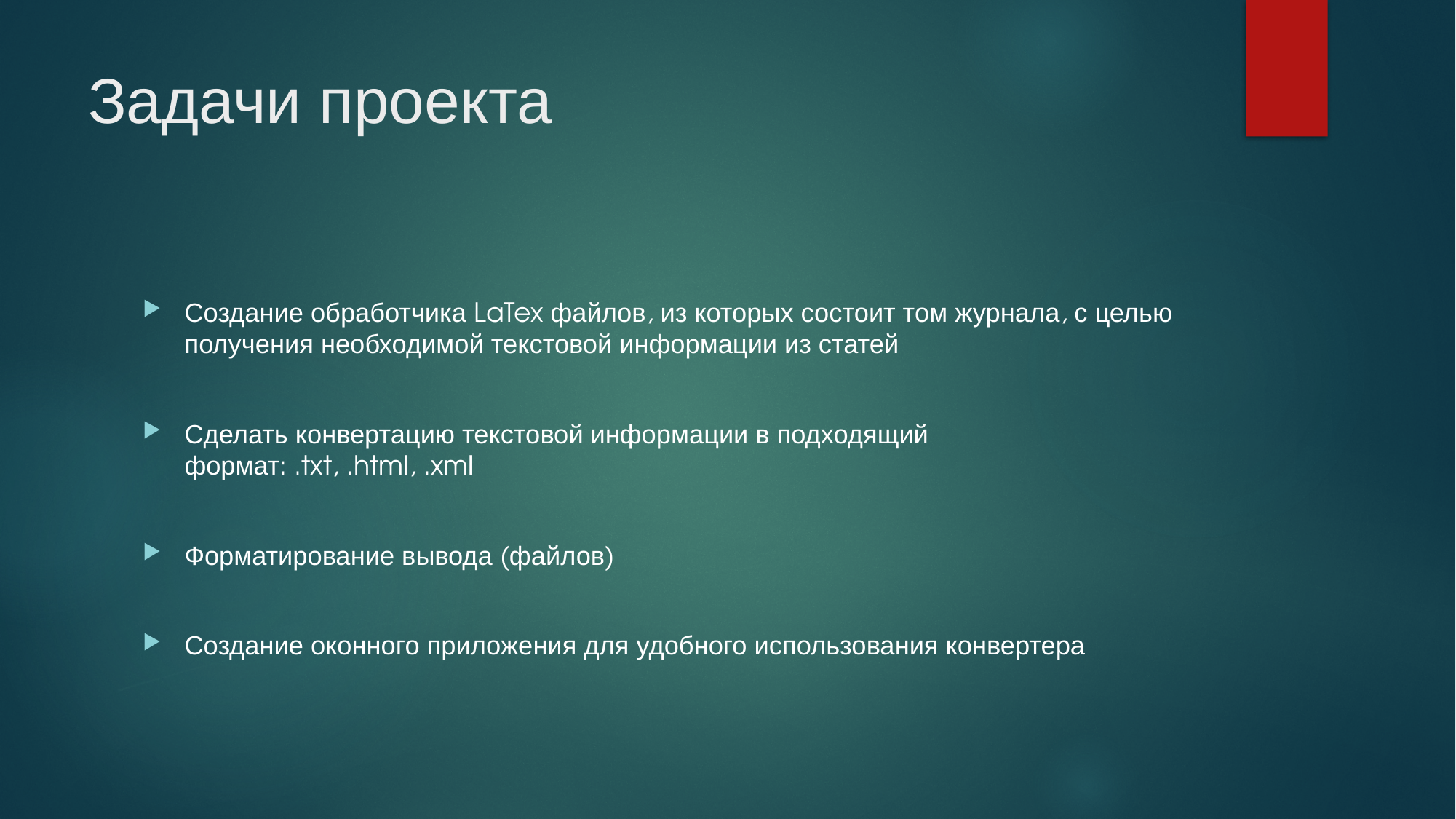

# Задачи проекта

Создание обработчика LaTex файлов, из которых состоит том журнала, с целью получения необходимой текстовой информации из статей

Сделать конвертацию текстовой информации в подходящий формат: .txt, .html, .xml

Форматирование вывода (файлов)

Создание оконного приложения для удобного использования конвертера